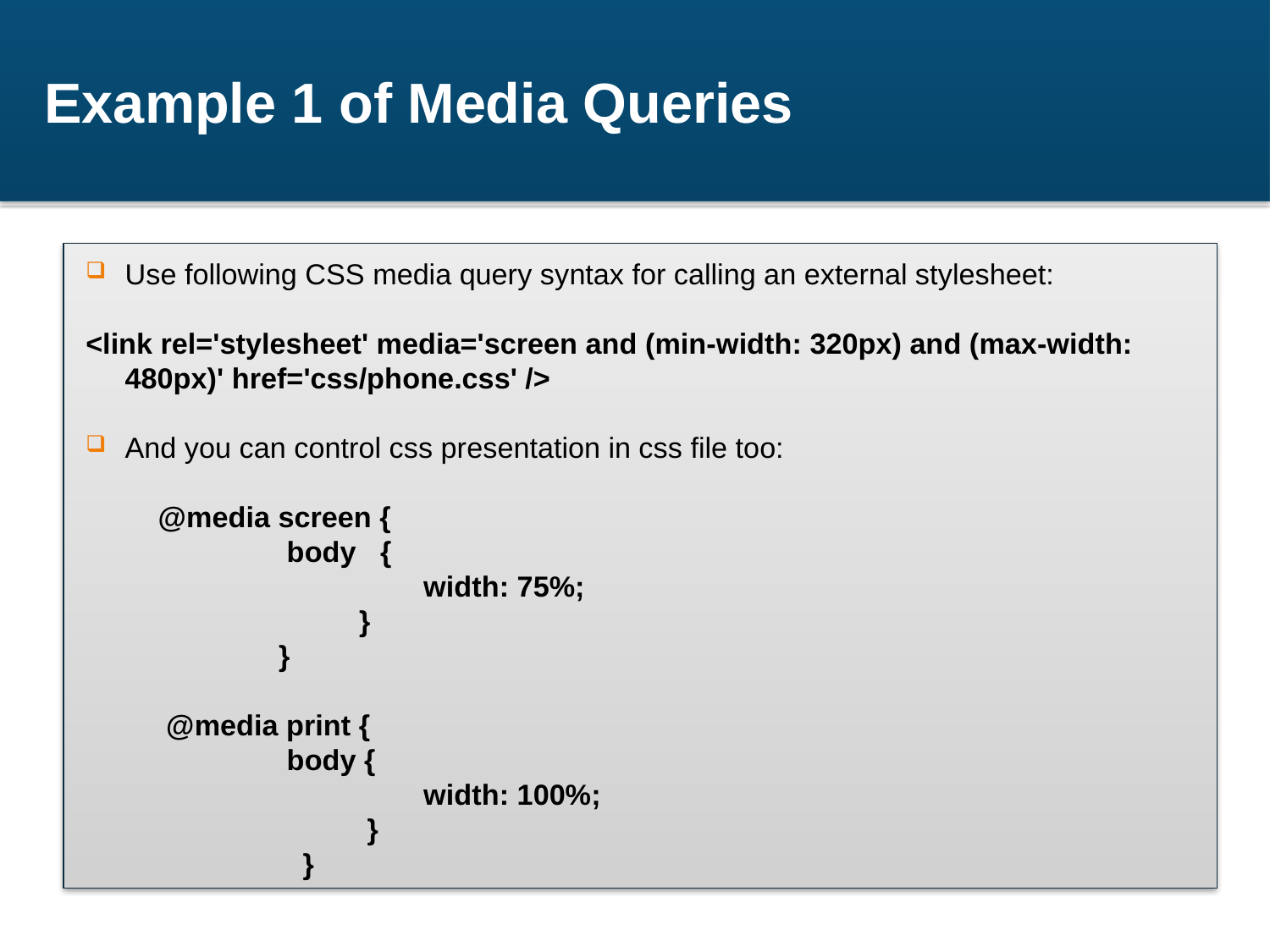

# Example 1 of Media Queries
Use following CSS media query syntax for calling an external stylesheet:

<link rel='stylesheet' media='screen and (min-width: 320px) and (max-width: 480px)' href='css/phone.css' />

And you can control css presentation in css file too:

         @media screen {
                         body   {
                                          width: 75%;
                                  }
                        }

          @media print {
                         body {
                                          width: 100%;
                                   }
                           }